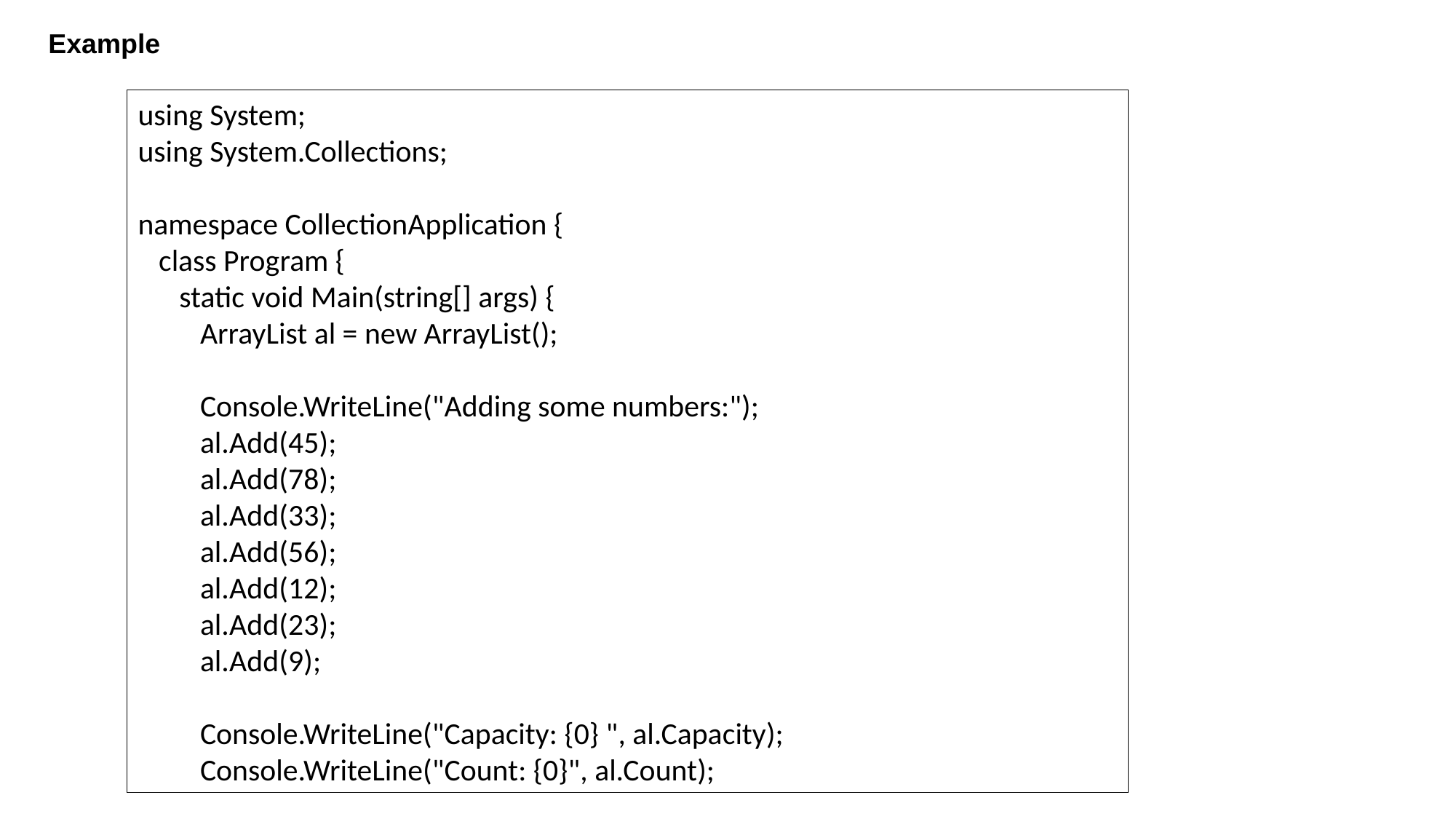

Example
using System;
using System.Collections;

namespace CollectionApplication {
   class Program {
      static void Main(string[] args) {
         ArrayList al = new ArrayList();

         Console.WriteLine("Adding some numbers:");
         al.Add(45);
         al.Add(78);
         al.Add(33);
         al.Add(56);
         al.Add(12);
         al.Add(23);
         al.Add(9);

         Console.WriteLine("Capacity: {0} ", al.Capacity);
         Console.WriteLine("Count: {0}", al.Count);